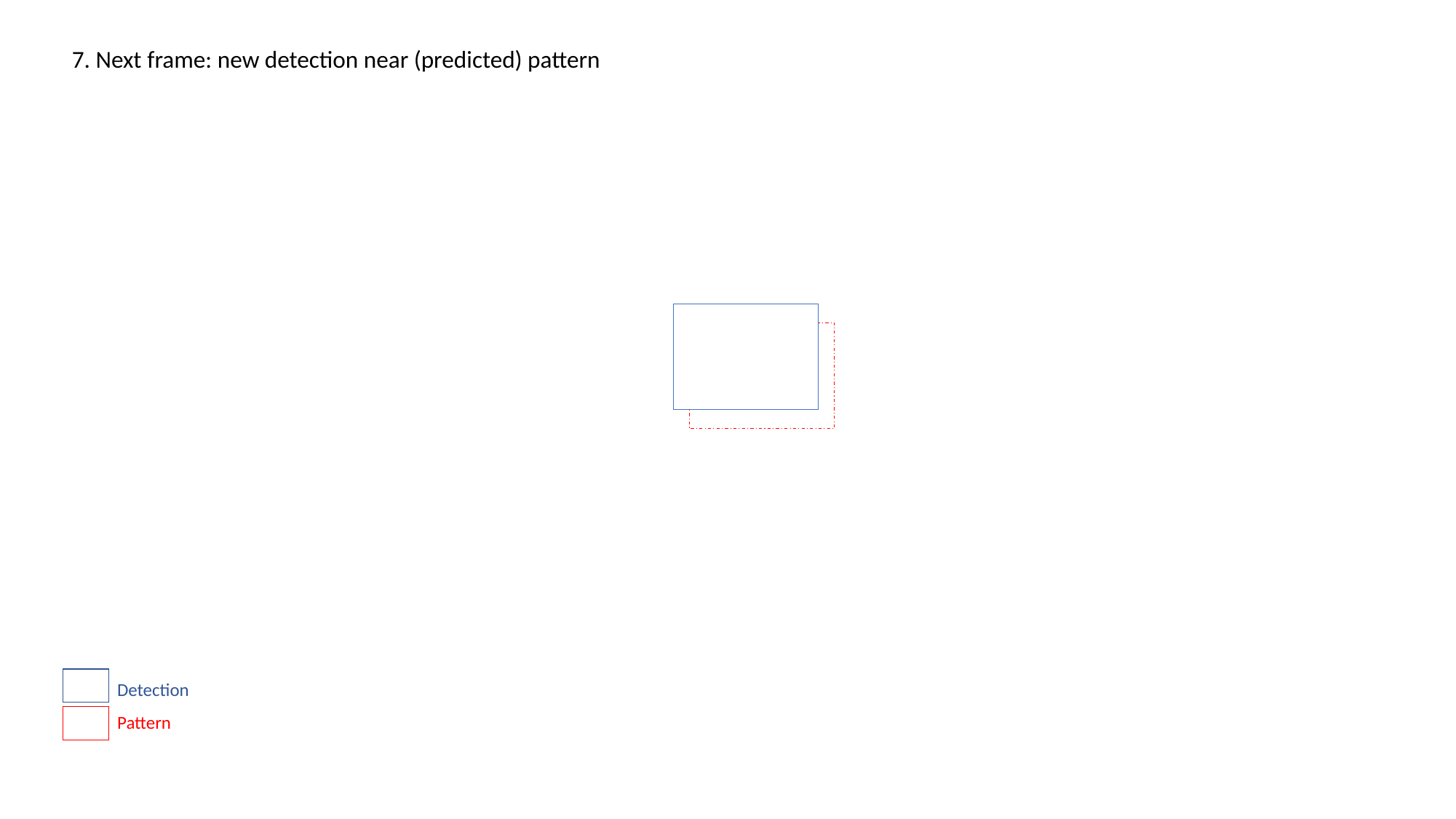

7. Next frame: new detection near (predicted) pattern

Detection
Pattern